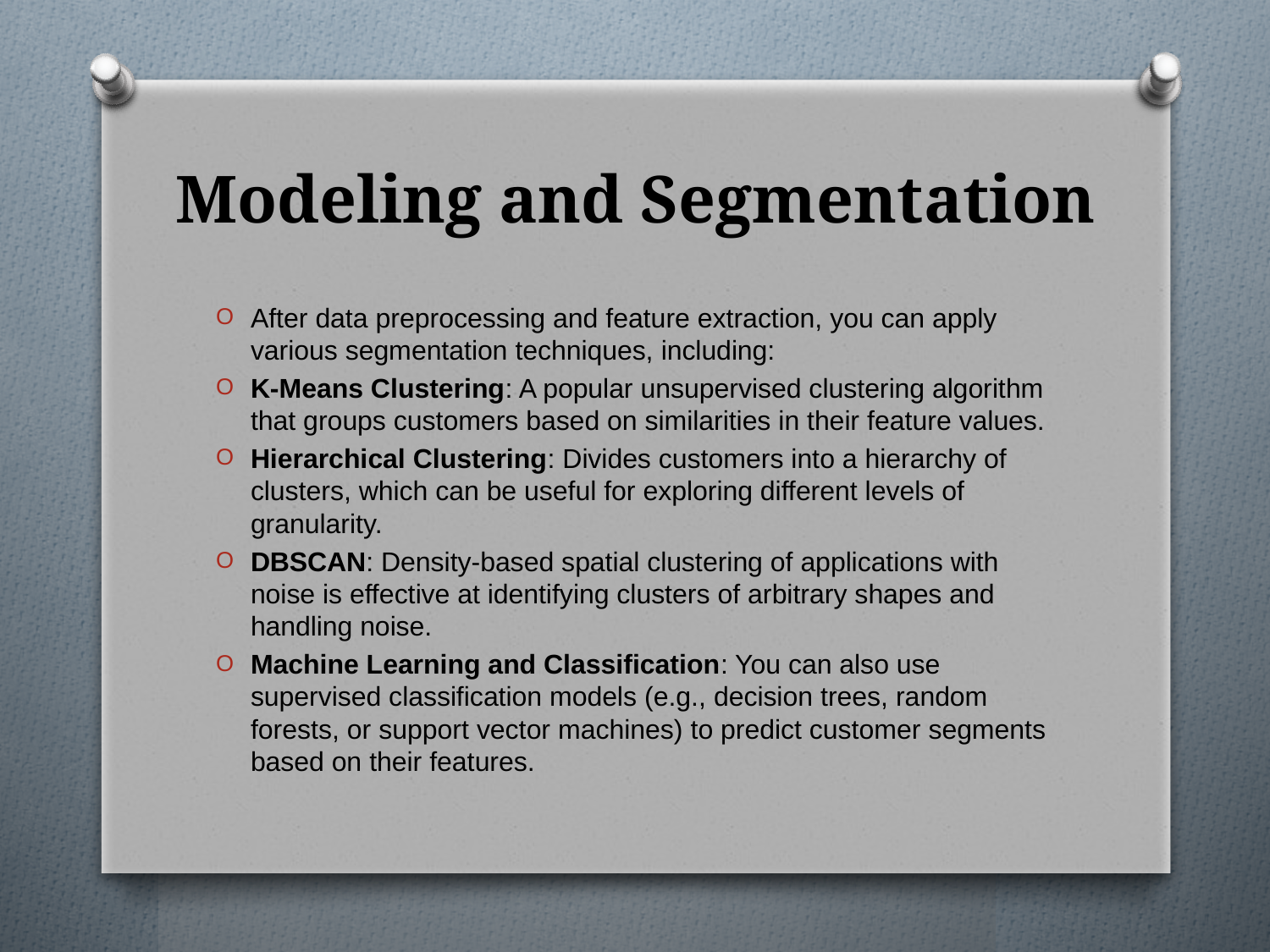

# Modeling and Segmentation
After data preprocessing and feature extraction, you can apply various segmentation techniques, including:
K-Means Clustering: A popular unsupervised clustering algorithm that groups customers based on similarities in their feature values.
Hierarchical Clustering: Divides customers into a hierarchy of clusters, which can be useful for exploring different levels of granularity.
DBSCAN: Density-based spatial clustering of applications with noise is effective at identifying clusters of arbitrary shapes and handling noise.
Machine Learning and Classification: You can also use supervised classification models (e.g., decision trees, random forests, or support vector machines) to predict customer segments based on their features.